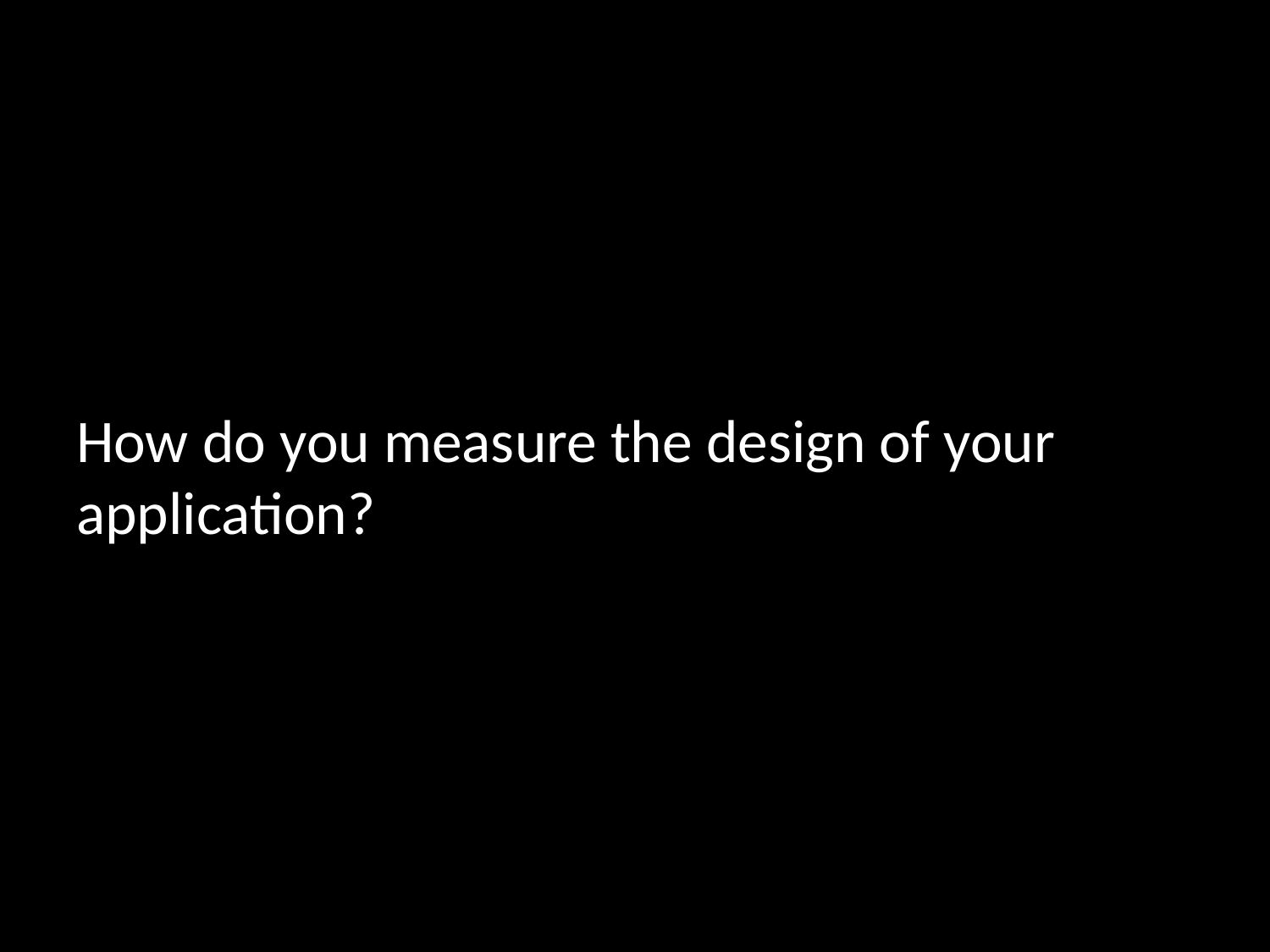

# How do you measure the design of your application?